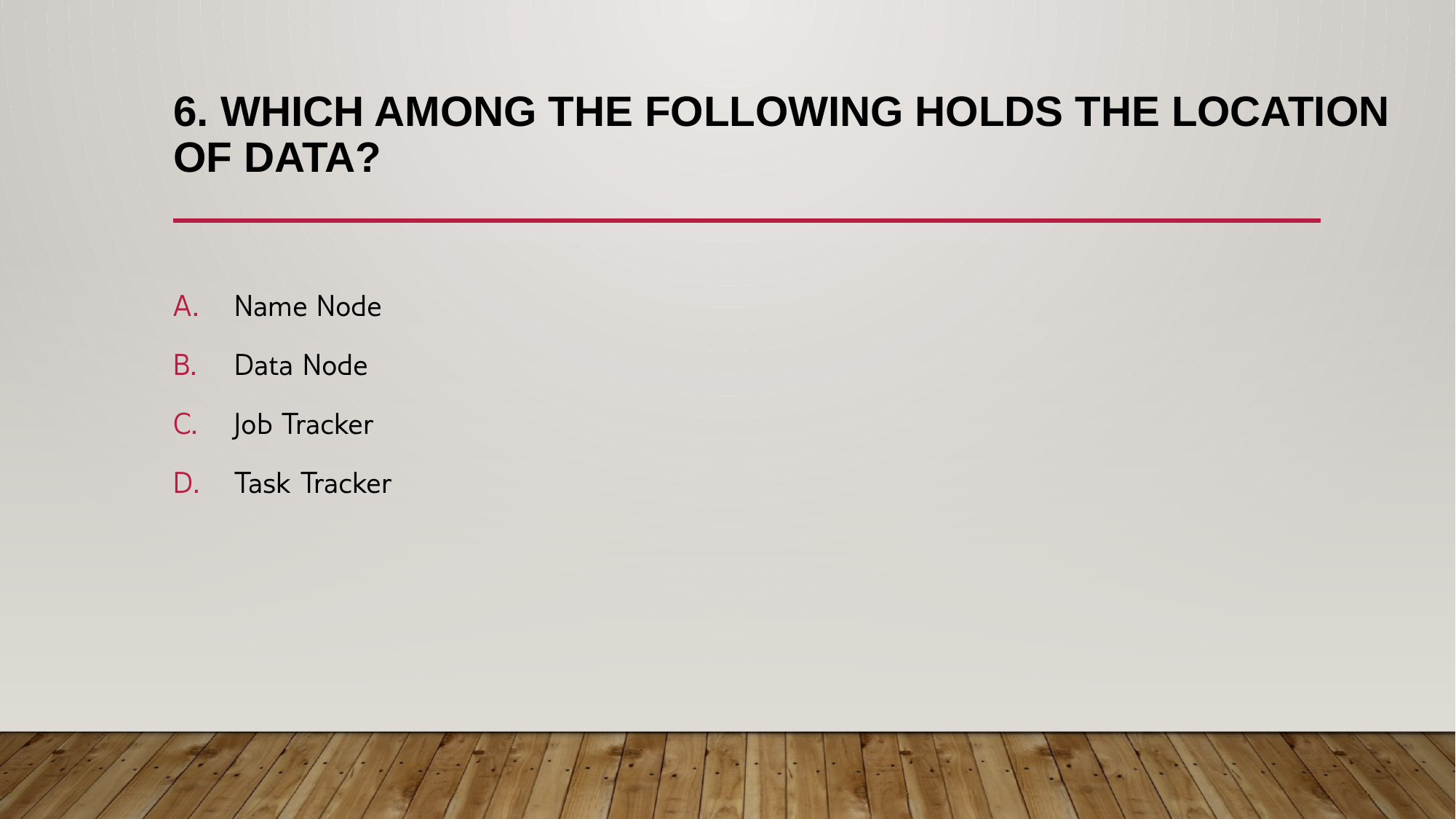

# 6. Which among the following holds the location of data?
Name Node
Data Node
Job Tracker
Task Tracker